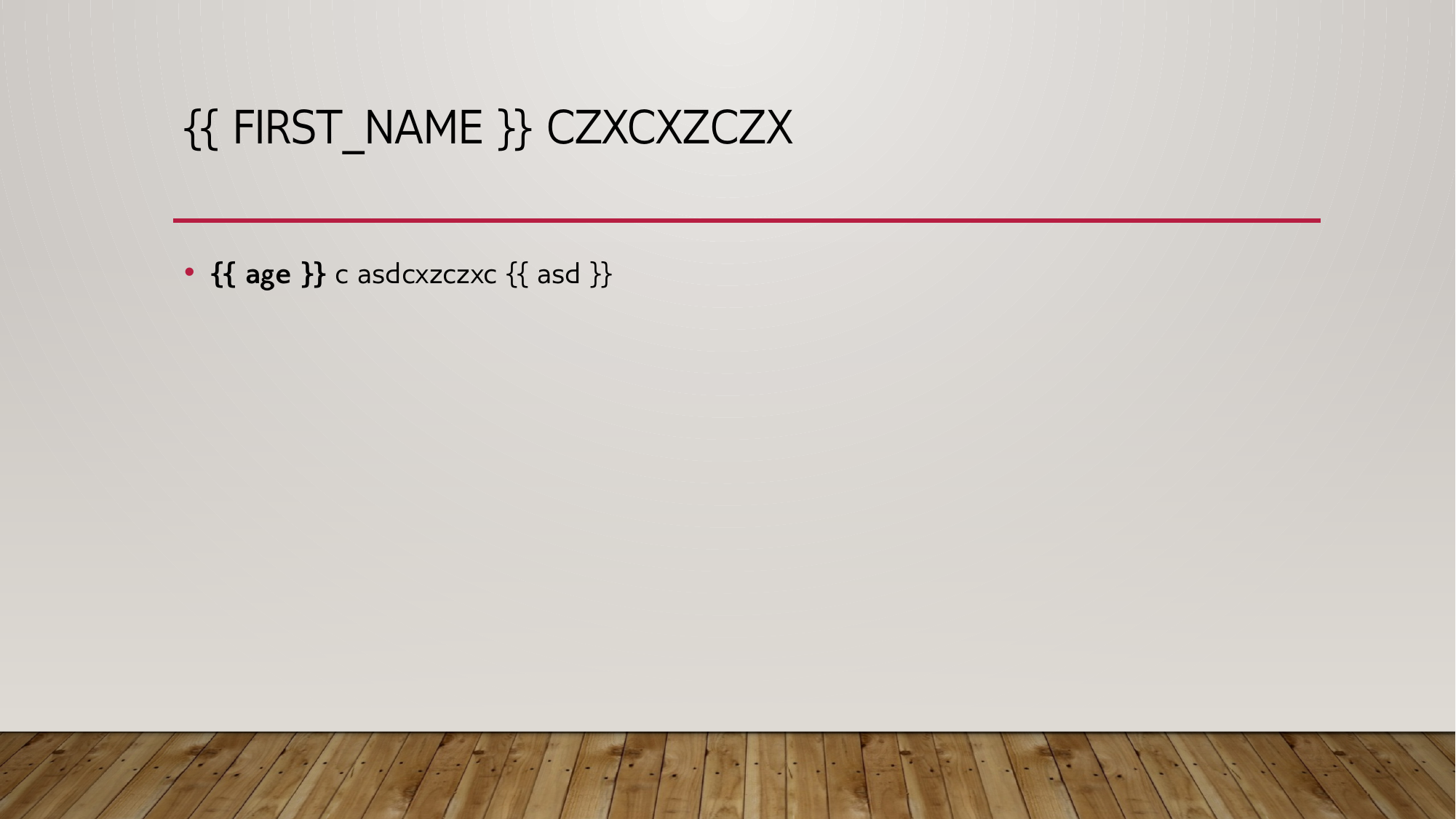

# {{ first_name }} czxcxzczx
{{ age }} c asdcxzczxc {{ asd }}